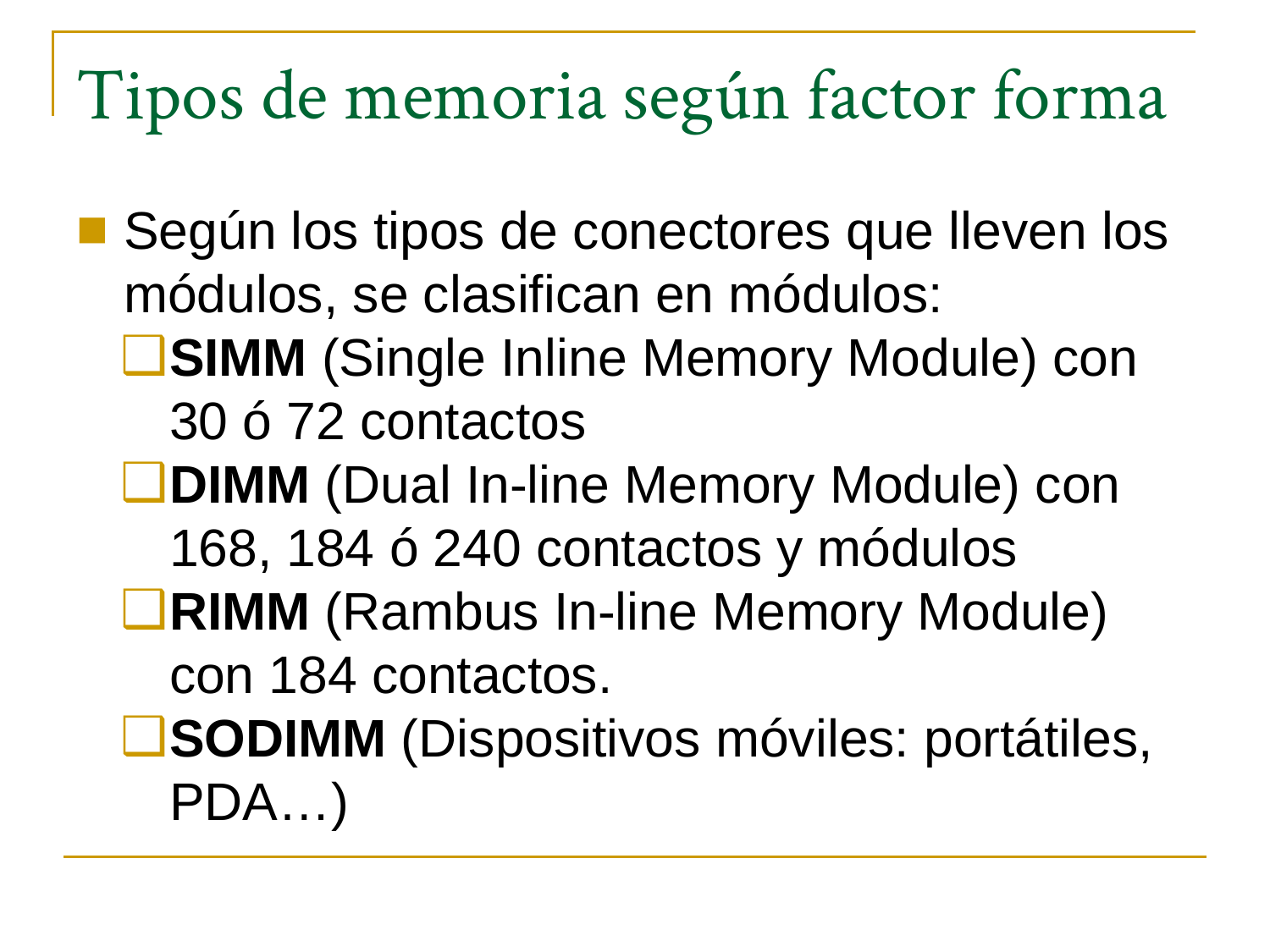

# Tipos de memoria según factor forma
Según los tipos de conectores que lleven los módulos, se clasifican en módulos:
SIMM (Single Inline Memory Module) con 30 ó 72 contactos
DIMM (Dual In-line Memory Module) con 168, 184 ó 240 contactos y módulos
RIMM (Rambus In-line Memory Module) con 184 contactos.
SODIMM (Dispositivos móviles: portátiles, PDA…)